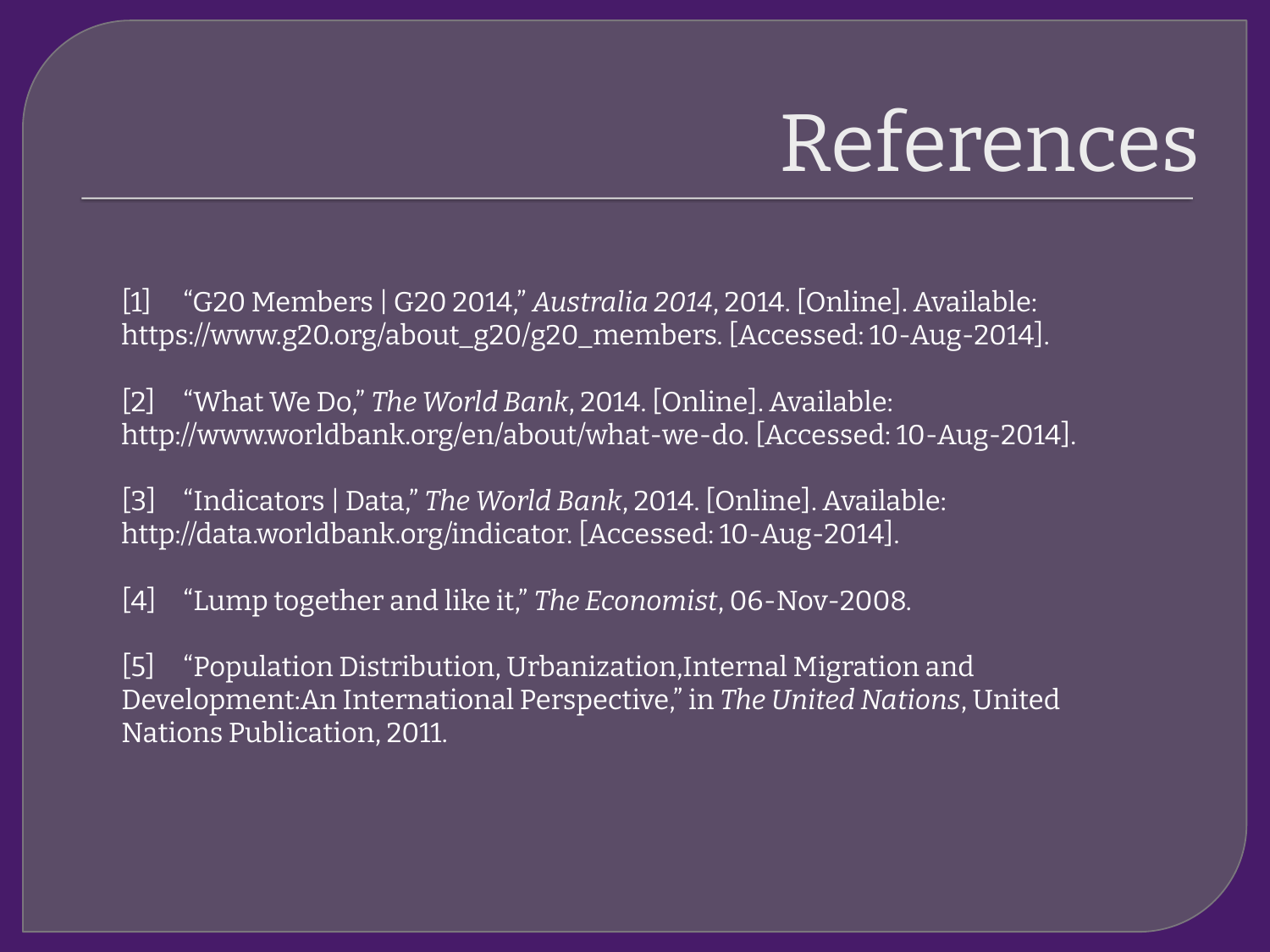

# References
[1]	“G20 Members | G20 2014,” Australia 2014, 2014. [Online]. Available: https://www.g20.org/about_g20/g20_members. [Accessed: 10-Aug-2014].

[2]	“What We Do,” The World Bank, 2014. [Online]. Available: http://www.worldbank.org/en/about/what-we-do. [Accessed: 10-Aug-2014].

[3]	“Indicators | Data,” The World Bank, 2014. [Online]. Available: http://data.worldbank.org/indicator. [Accessed: 10-Aug-2014].

[4]	“Lump together and like it,” The Economist, 06-Nov-2008.

[5]	“Population Distribution, Urbanization,Internal Migration and Development:An International Perspective,” in The United Nations, United Nations Publication, 2011.